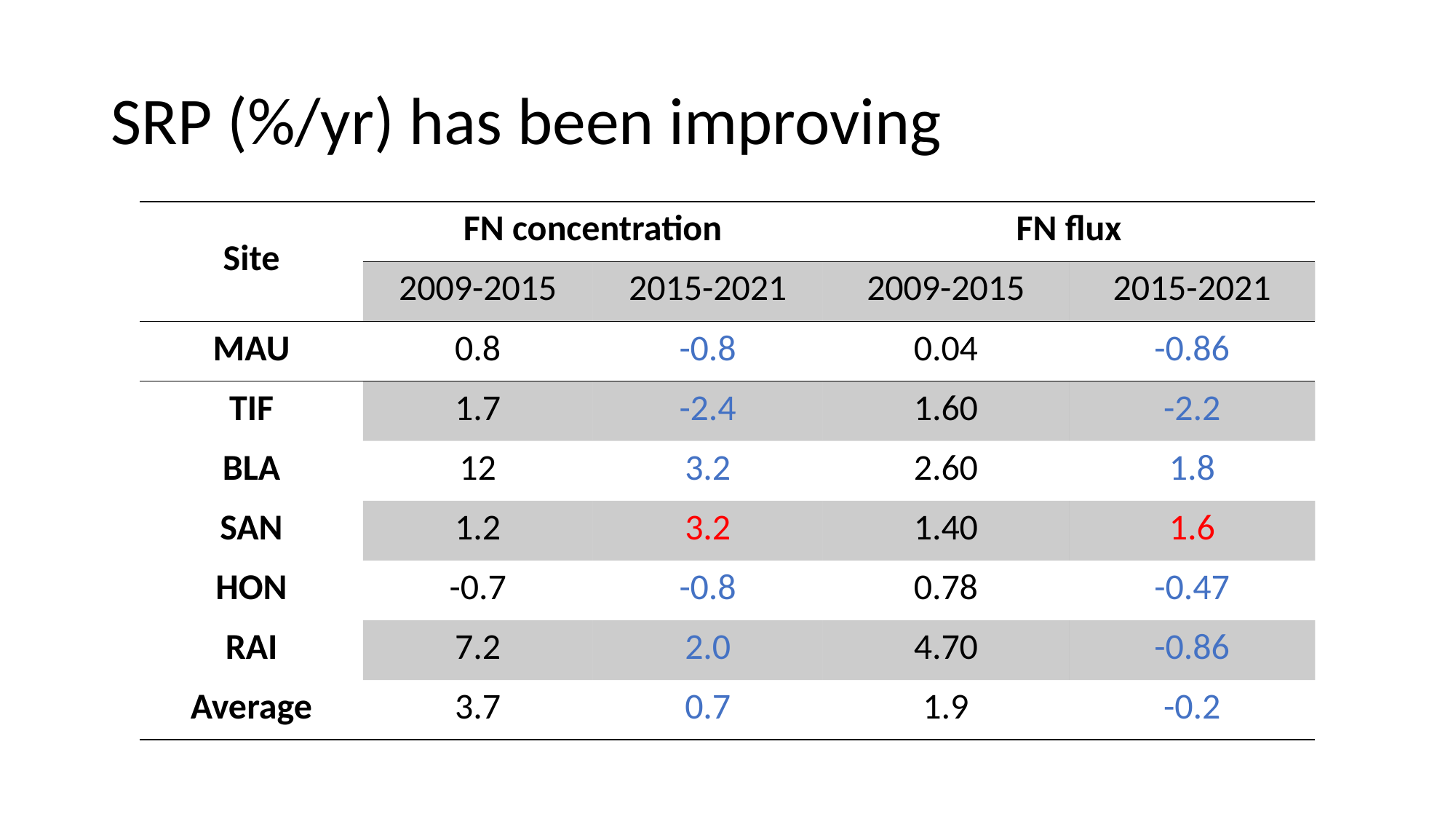

# SRP (%/yr) has been improving
| Site | FN concentration |  | FN flux |  |
| --- | --- | --- | --- | --- |
|  | 2009-2015 | 2015-2021 | 2009-2015 | 2015-2021 |
| MAU | 0.8 | -0.8 | 0.04 | -0.86 |
| TIF | 1.7 | -2.4 | 1.60 | -2.2 |
| BLA | 12 | 3.2 | 2.60 | 1.8 |
| SAN | 1.2 | 3.2 | 1.40 | 1.6 |
| HON | -0.7 | -0.8 | 0.78 | -0.47 |
| RAI | 7.2 | 2.0 | 4.70 | -0.86 |
| Average | 3.7 | 0.7 | 1.9 | -0.2 |